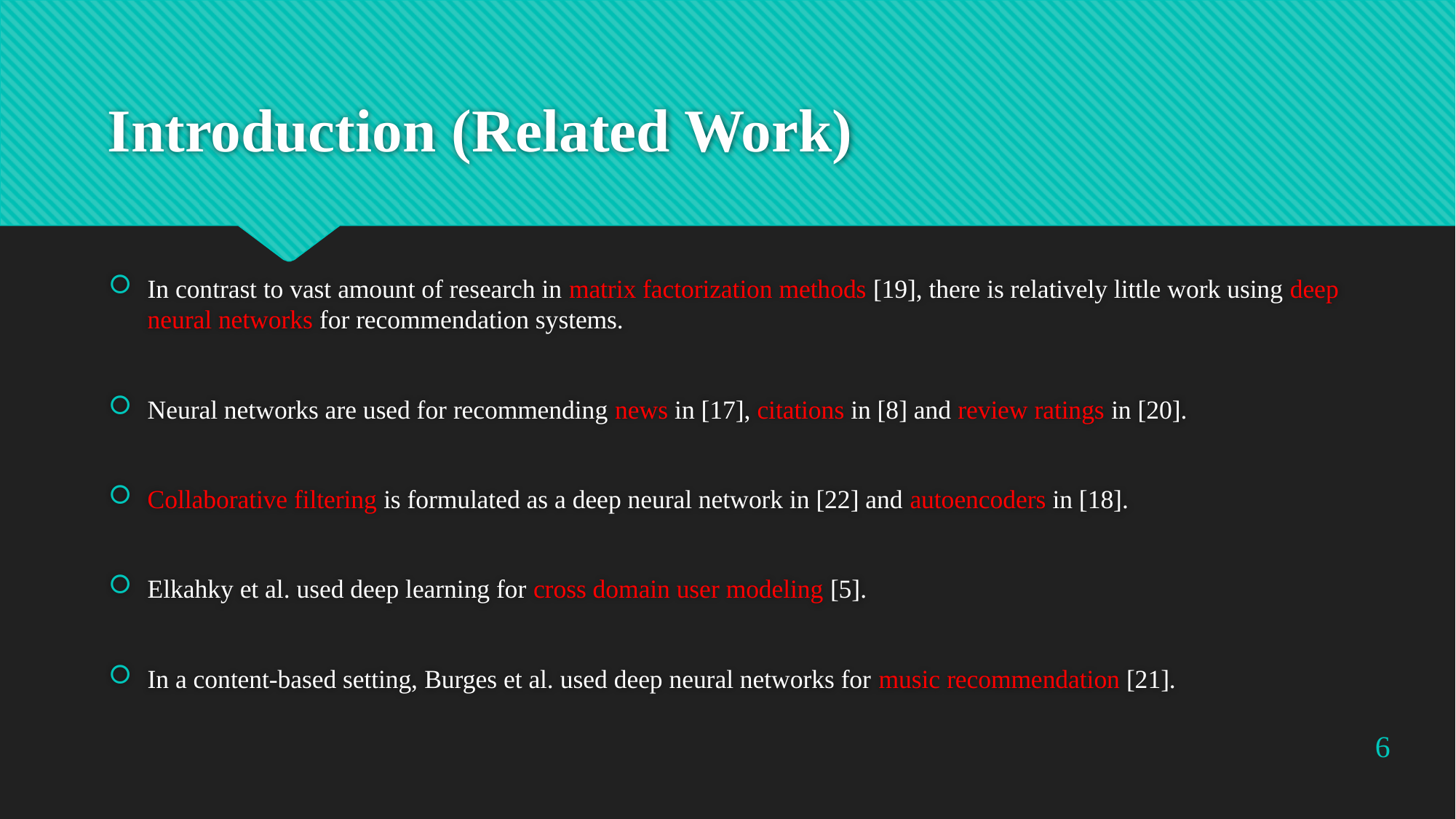

# Introduction (Related Work)
In contrast to vast amount of research in matrix factorization methods [19], there is relatively little work using deep neural networks for recommendation systems.

Neural networks are used for recommending news in [17], citations in [8] and review ratings in [20].

Collaborative filtering is formulated as a deep neural network in [22] and autoencoders in [18].

Elkahky et al. used deep learning for cross domain user modeling [5].

In a content-based setting, Burges et al. used deep neural networks for music recommendation [21].
6